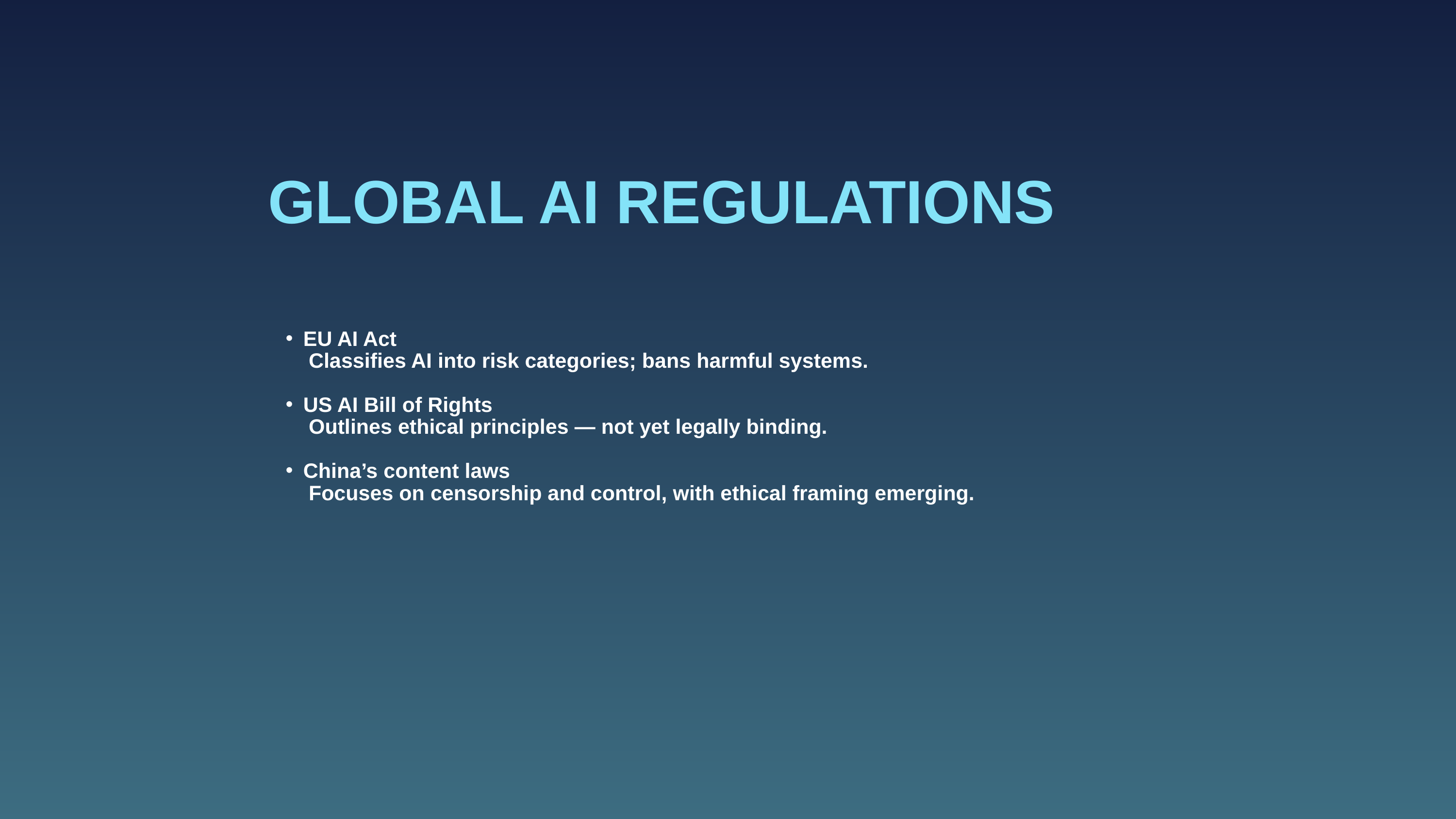

GLOBAL AI REGULATIONS
EU AI Act
       Classifies AI into risk categories; bans harmful systems.

US AI Bill of Rights
       Outlines ethical principles — not yet legally binding.

China’s content laws
       Focuses on censorship and control, with ethical framing emerging.